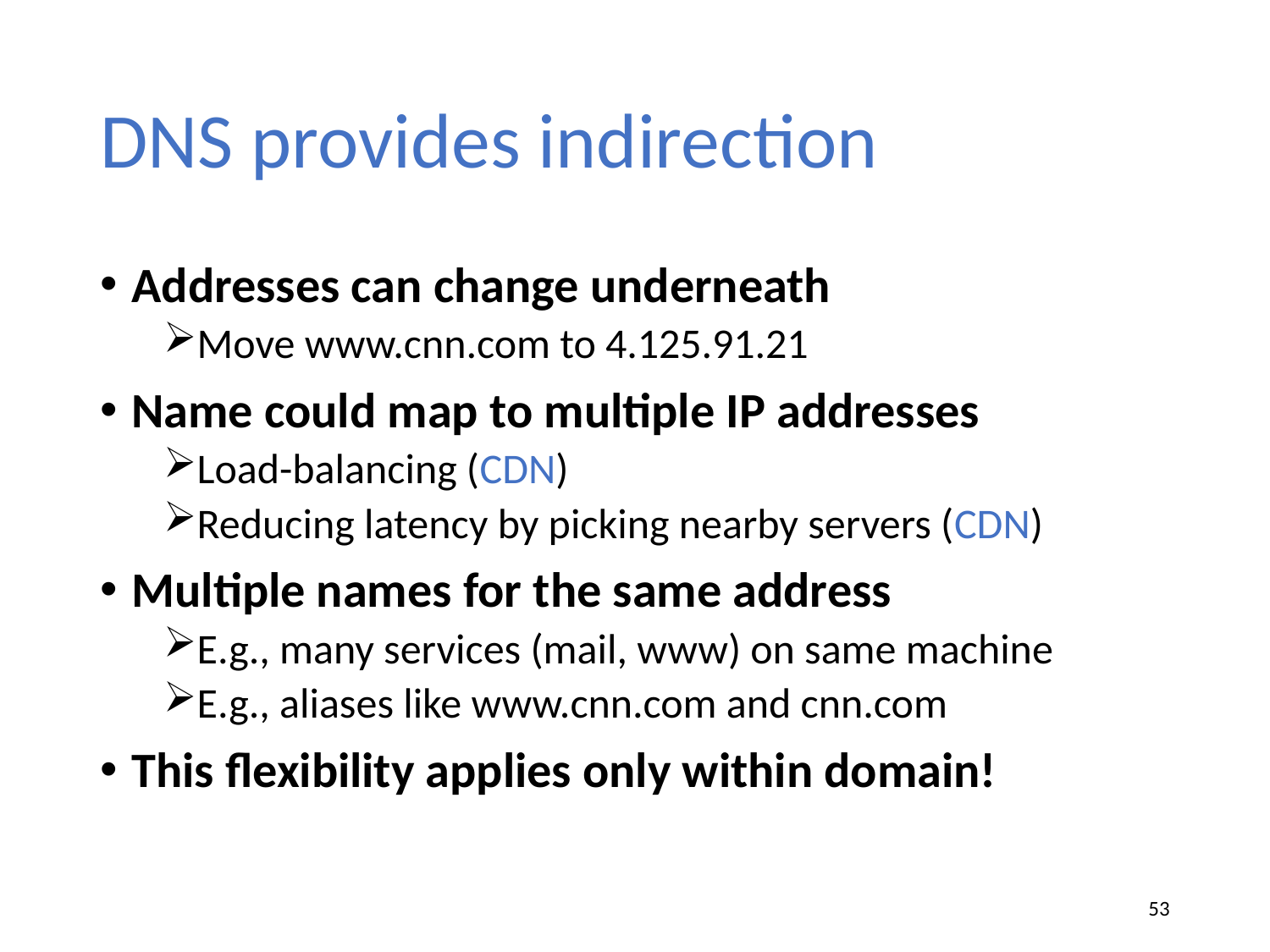

# DNS provides indirection
Addresses can change underneath
Move www.cnn.com to 4.125.91.21
Name could map to multiple IP addresses
Load-balancing (CDN)
Reducing latency by picking nearby servers (CDN)
Multiple names for the same address
E.g., many services (mail, www) on same machine
E.g., aliases like www.cnn.com and cnn.com
This flexibility applies only within domain!

53